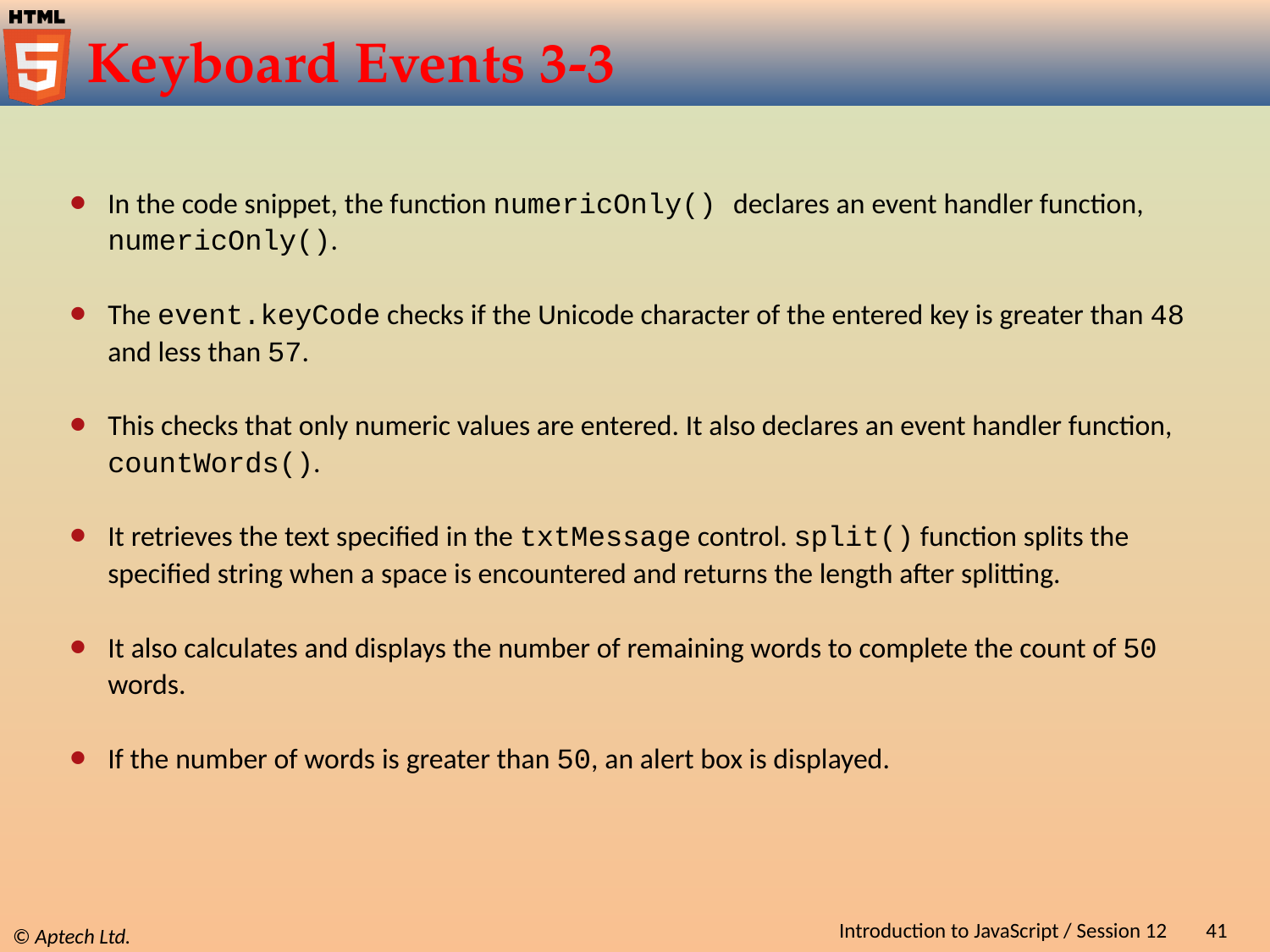

# Keyboard Events 3-3
In the code snippet, the function numericOnly() declares an event handler function, numericOnly().

The event.keyCode checks if the Unicode character of the entered key is greater than 48 and less than 57.

This checks that only numeric values are entered. It also declares an event handler function, countWords().

It retrieves the text specified in the txtMessage control. split() function splits the specified string when a space is encountered and returns the length after splitting.

It also calculates and displays the number of remaining words to complete the count of 50 words.

If the number of words is greater than 50, an alert box is displayed.
Introduction to JavaScript / Session 12
41